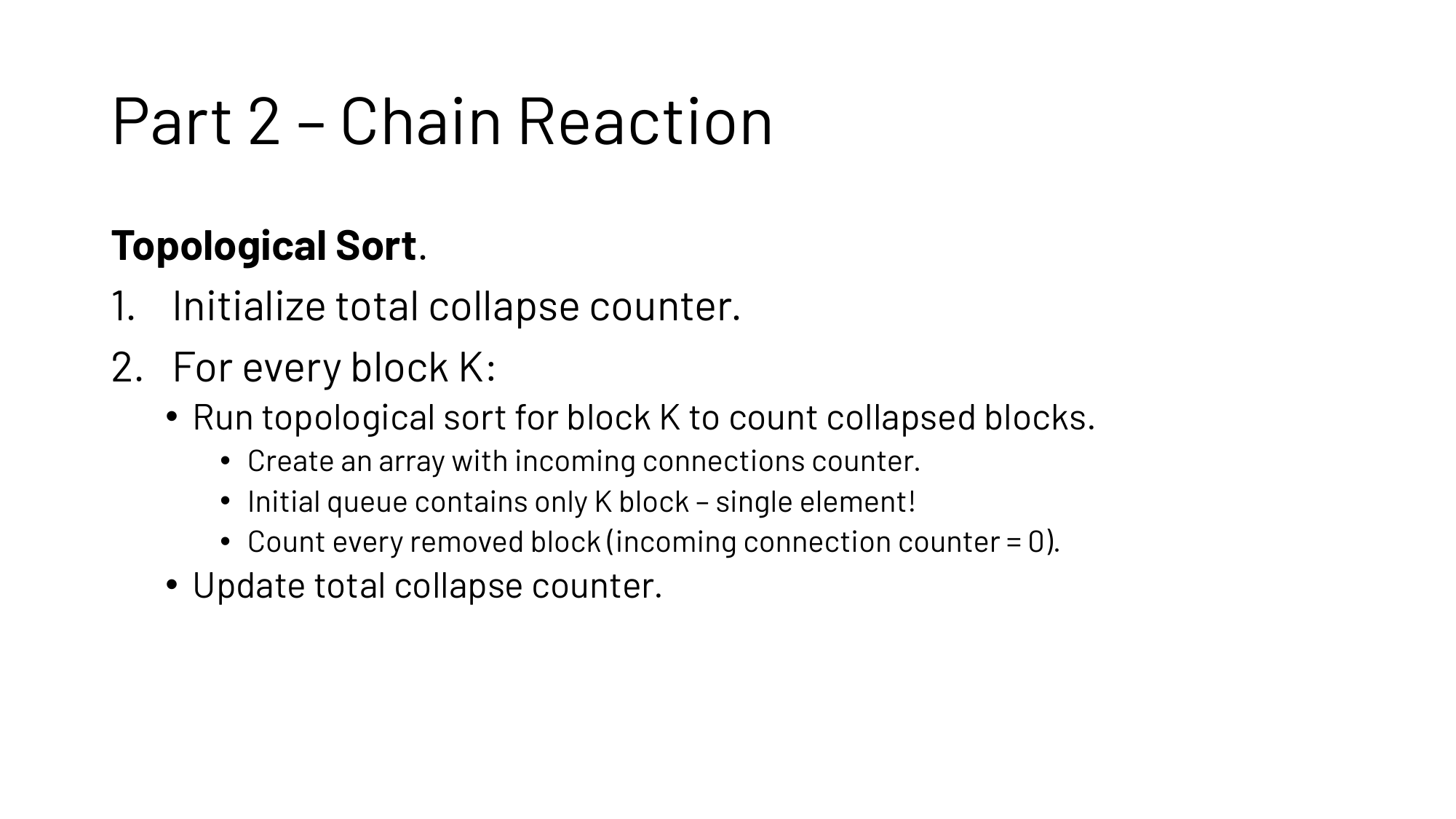

# Part 2 – Chain Reaction
Topological Sort.
Initialize total collapse counter.
For every block K:
Run topological sort for block K to count collapsed blocks.
Create an array with incoming connections counter.
Initial queue contains only K block – single element!
Count every removed block (incoming connection counter = 0).
Update total collapse counter.